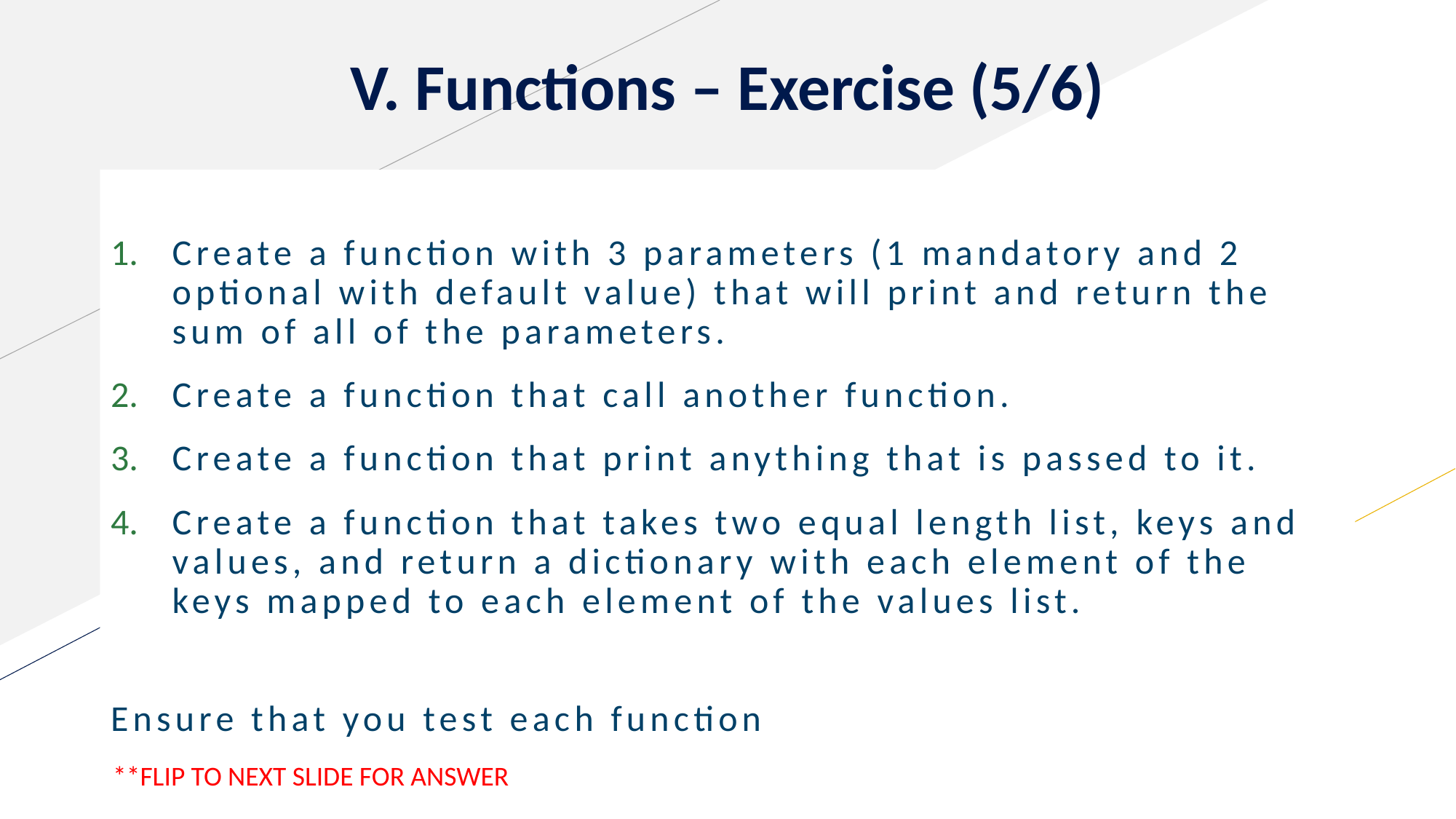

V. Functions – Exercise (5/6)

Create a function with 3 parameters (1 mandatory and 2 optional with default value) that will print and return the sum of all of the parameters.
Create a function that call another function.
Create a function that print anything that is passed to it.
Create a function that takes two equal length list, keys and values, and return a dictionary with each element of the keys mapped to each element of the values list.

Ensure that you test each function
**FLIP TO NEXT SLIDE FOR ANSWER